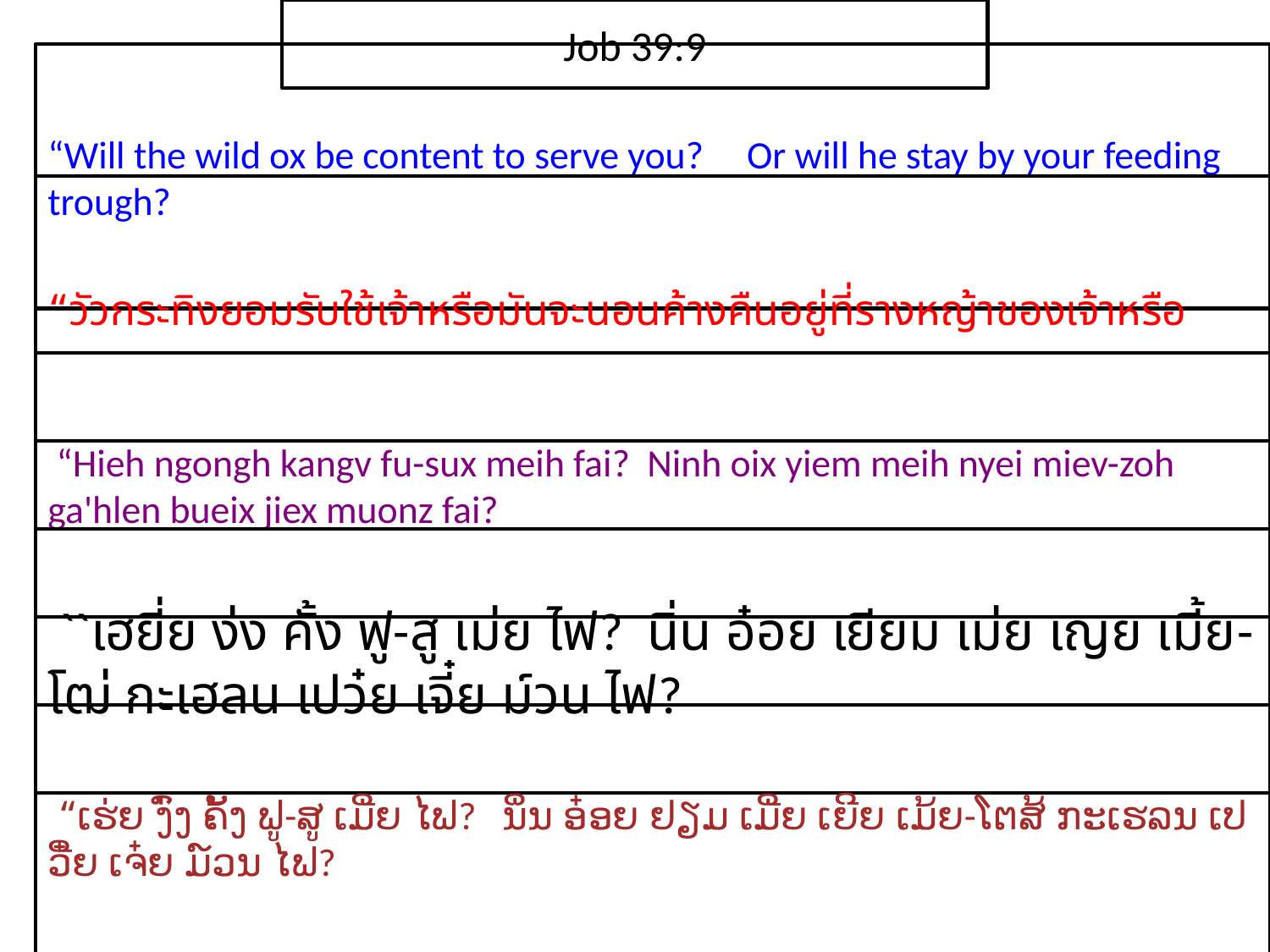

Job 39:9
“Will the wild ox be content to serve you?     Or will he stay by your feeding trough?
“วัว​กระทิง​ยอมรับ​ใช้​เจ้า​หรือมัน​จะ​นอน​ค้าง​คืน​อยู่​ที่​ราง​หญ้า​ของ​เจ้า​หรือ
 “Hieh ngongh kangv fu-sux meih fai?  Ninh oix yiem meih nyei miev-zoh ga'hlen bueix jiex muonz fai?
 ``เฮยี่ย ง่ง คั้ง ฟู-สู เม่ย ไฟ?  นิ่น อ๋อย เยียม เม่ย เญย เมี้ย-โฒ่ กะเฮลน เปว๋ย เจี๋ย ม์วน ไฟ?
 “ເຮ່ຍ ງົ່ງ ຄັ້ງ ຟູ-ສູ ເມີ່ຍ ໄຟ?   ນິ່ນ ອ໋ອຍ ຢຽມ ເມີ່ຍ ເຍີຍ ເມ້ຍ-ໂຕສ້ ກະເຮລນ ເປວີ໋ຍ ເຈ໋ຍ ມ໌ວນ ໄຟ?